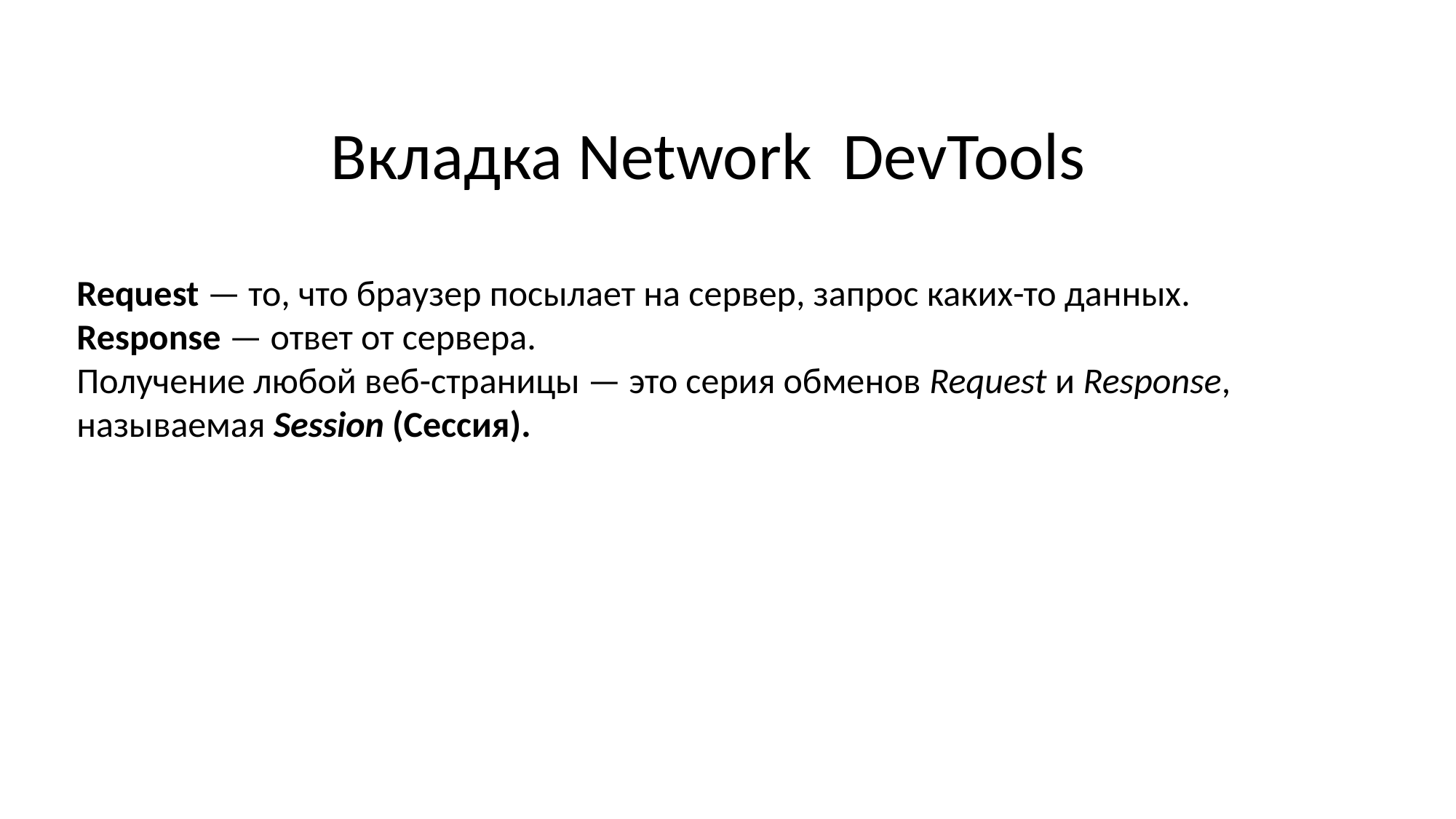

# Вкладка Network  DevTools
Request — то, что браузер посылает на сервер, запрос каких-то данных.
Response — ответ от сервера.
Получение любой веб-страницы — это серия обменов Request и Response, называемая Session (Сессия).